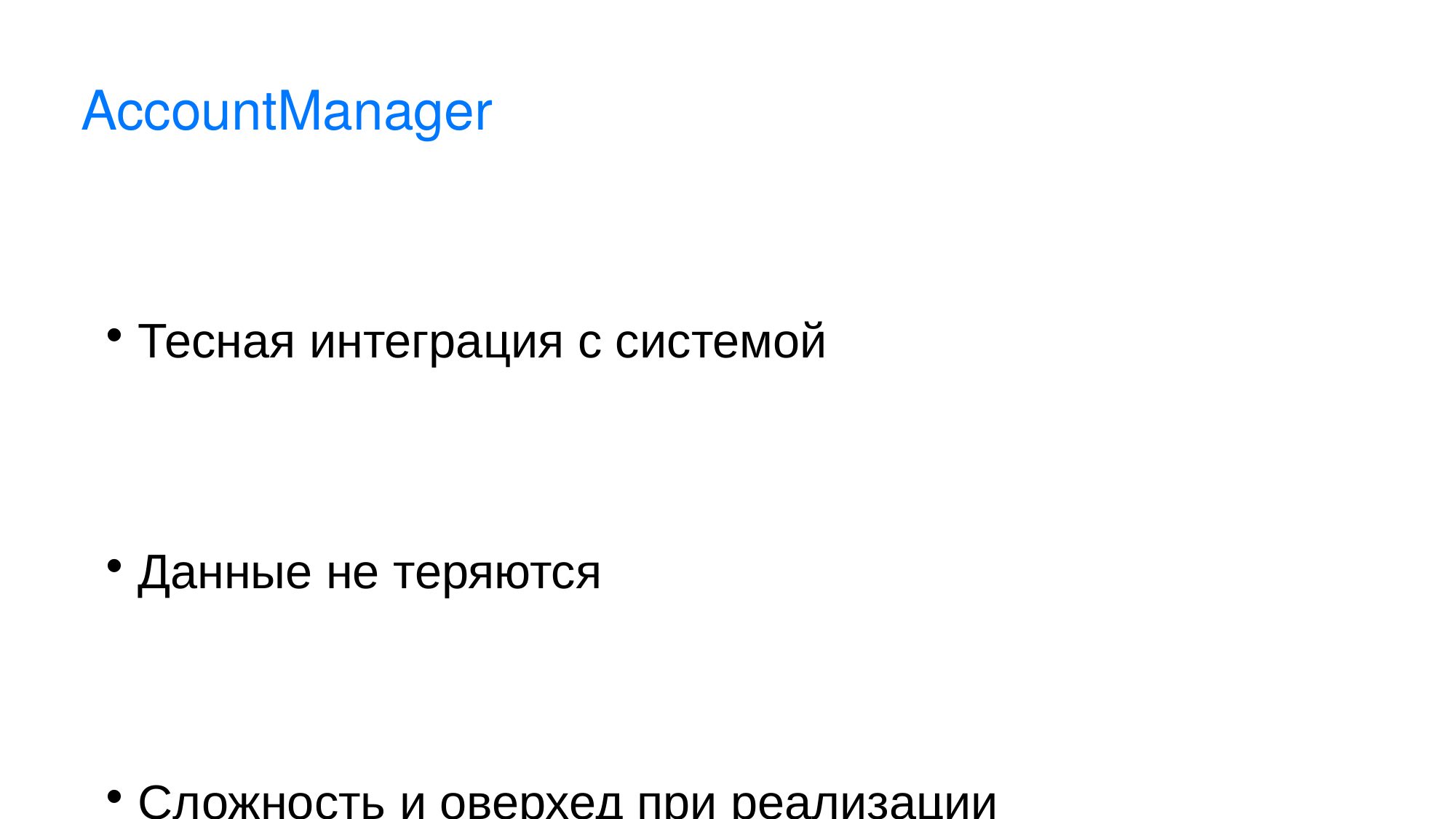

# AccountManager
Тесная интеграция с системой

Данные не теряются

Сложность и оверхед при реализации

Есть баги при получении данных